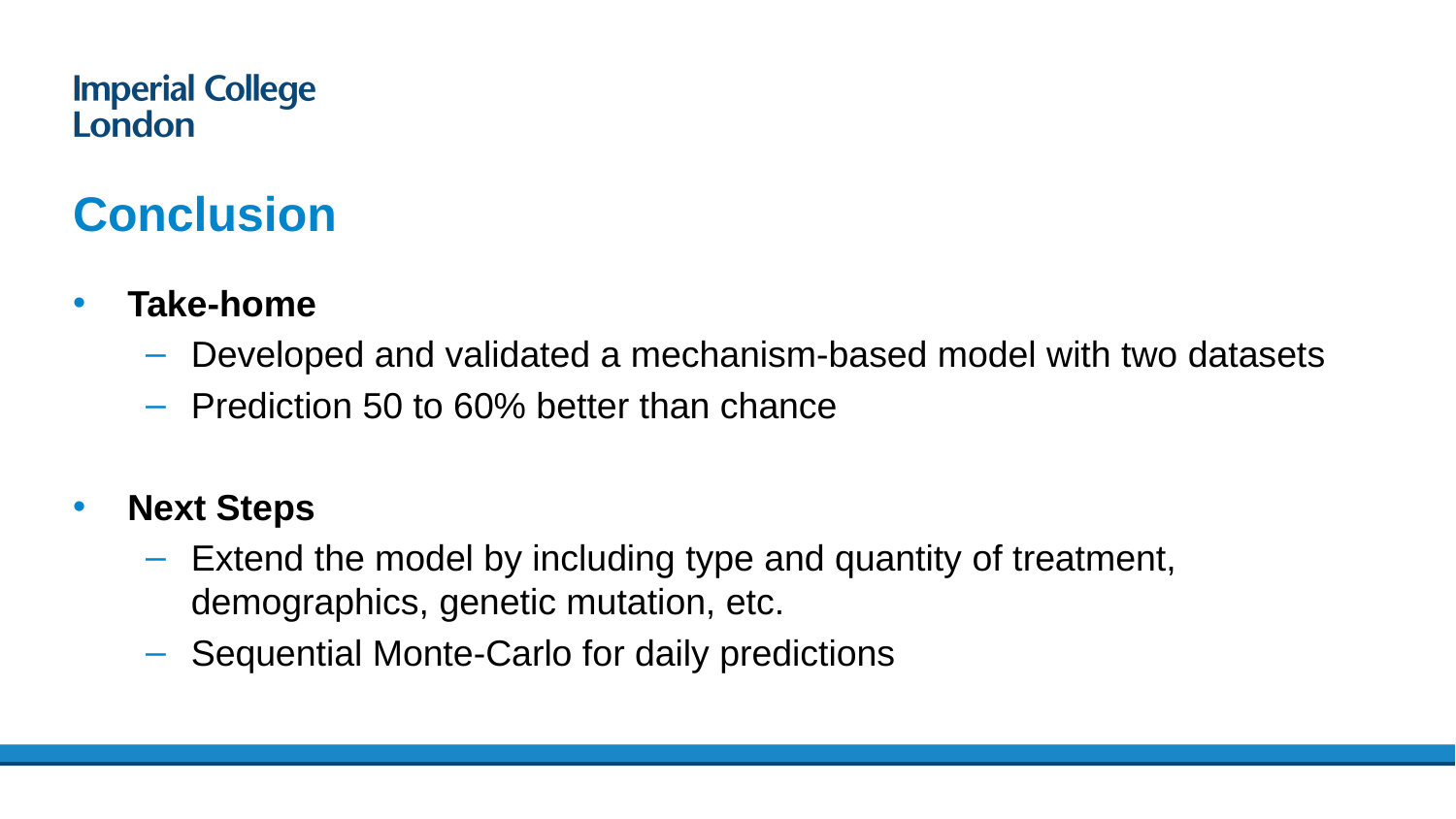

# Conclusion
Take-home
Developed and validated a mechanism-based model with two datasets
Prediction 50 to 60% better than chance

Next Steps
Extend the model by including type and quantity of treatment, demographics, genetic mutation, etc.
Sequential Monte-Carlo for daily predictions